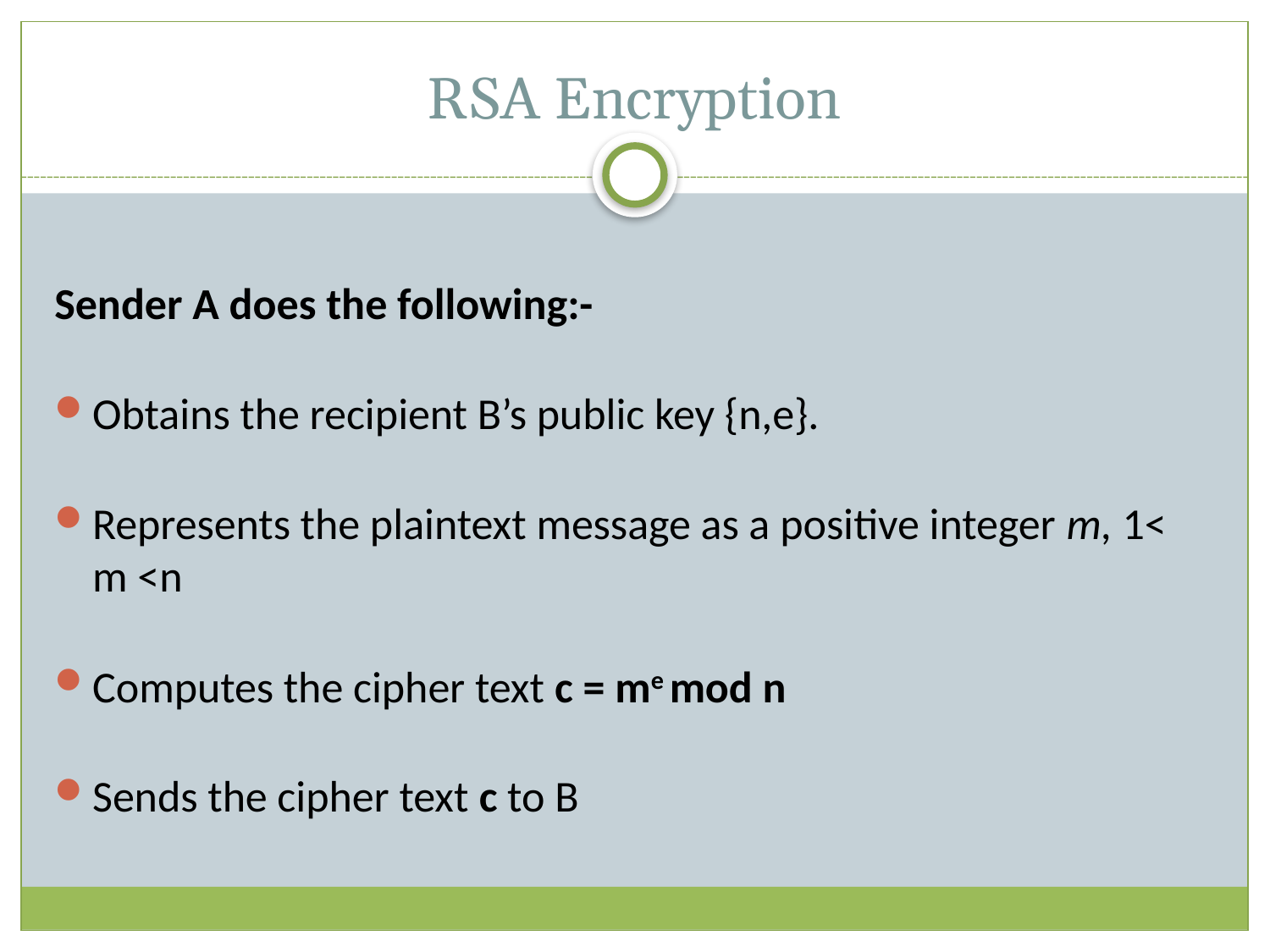

RSA Encryption

Sender A does the following:-

Obtains the recipient B’s public key {n,e}.

Represents the plaintext message as a positive integer m, 1< m <n

Computes the cipher text c = me mod n

Sends the cipher text c to B